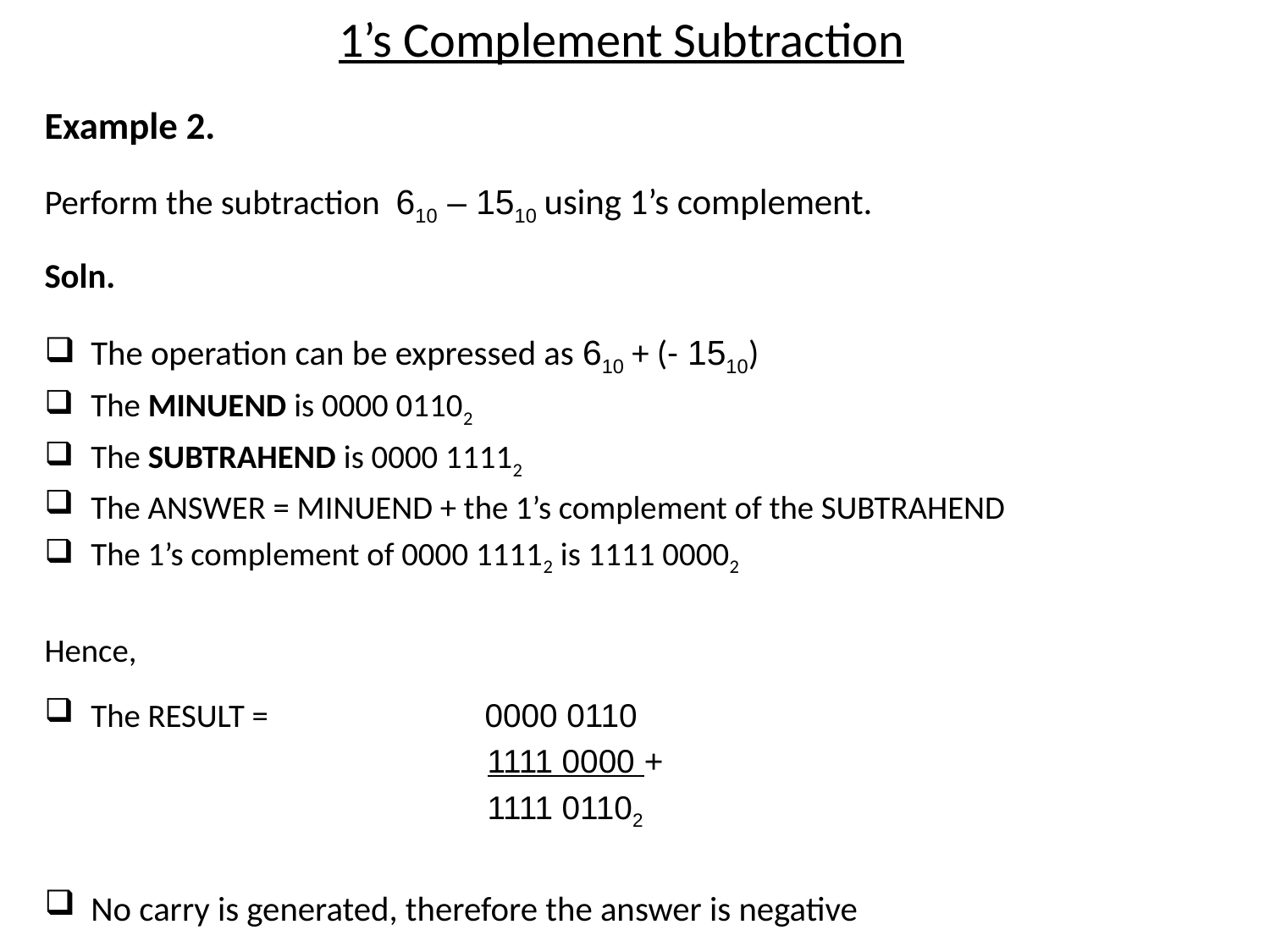

# 1’s Complement Subtraction
Example 2.

Perform the subtraction  610 – 1510 using 1’s complement.

Soln.

The operation can be expressed as 610 + (- 1510)
The MINUEND is 0000 01102
The SUBTRAHEND is 0000 11112
The ANSWER = MINUEND + the 1’s complement of the SUBTRAHEND
The 1’s complement of 0000 11112 is 1111 00002

Hence,

The RESULT =	                   0000 0110
                                   1111 0000 +
                                   1111 01102

No carry is generated, therefore the answer is negative